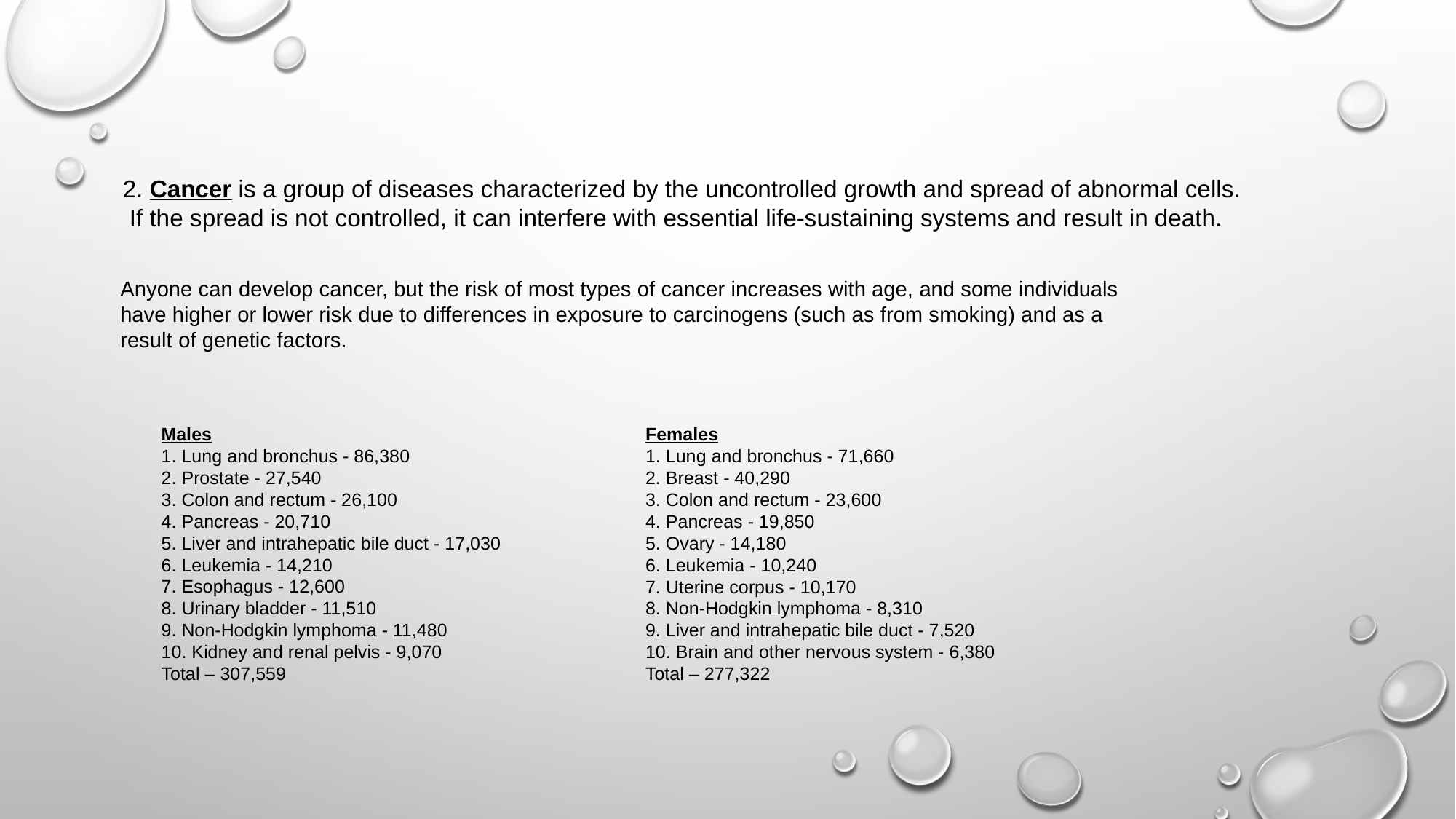

2. Cancer is a group of diseases characterized by the uncontrolled growth and spread of abnormal cells.
 If the spread is not controlled, it can interfere with essential life-sustaining systems and result in death.
Anyone can develop cancer, but the risk of most types of cancer increases with age, and some individuals
have higher or lower risk due to differences in exposure to carcinogens (such as from smoking) and as a
result of genetic factors.
Males
1. Lung and bronchus - 86,380
2. Prostate - 27,540
3. Colon and rectum - 26,100
4. Pancreas - 20,710
5. Liver and intrahepatic bile duct - 17,030
6. Leukemia - 14,210
7. Esophagus - 12,600
8. Urinary bladder - 11,510
9. Non-Hodgkin lymphoma - 11,480
10. Kidney and renal pelvis - 9,070
Total – 307,559
Females
1. Lung and bronchus - 71,660
2. Breast - 40,290
3. Colon and rectum - 23,600
4. Pancreas - 19,850
5. Ovary - 14,180
6. Leukemia - 10,240
7. Uterine corpus - 10,170
8. Non-Hodgkin lymphoma - 8,310
9. Liver and intrahepatic bile duct - 7,520
10. Brain and other nervous system - 6,380
Total – 277,322